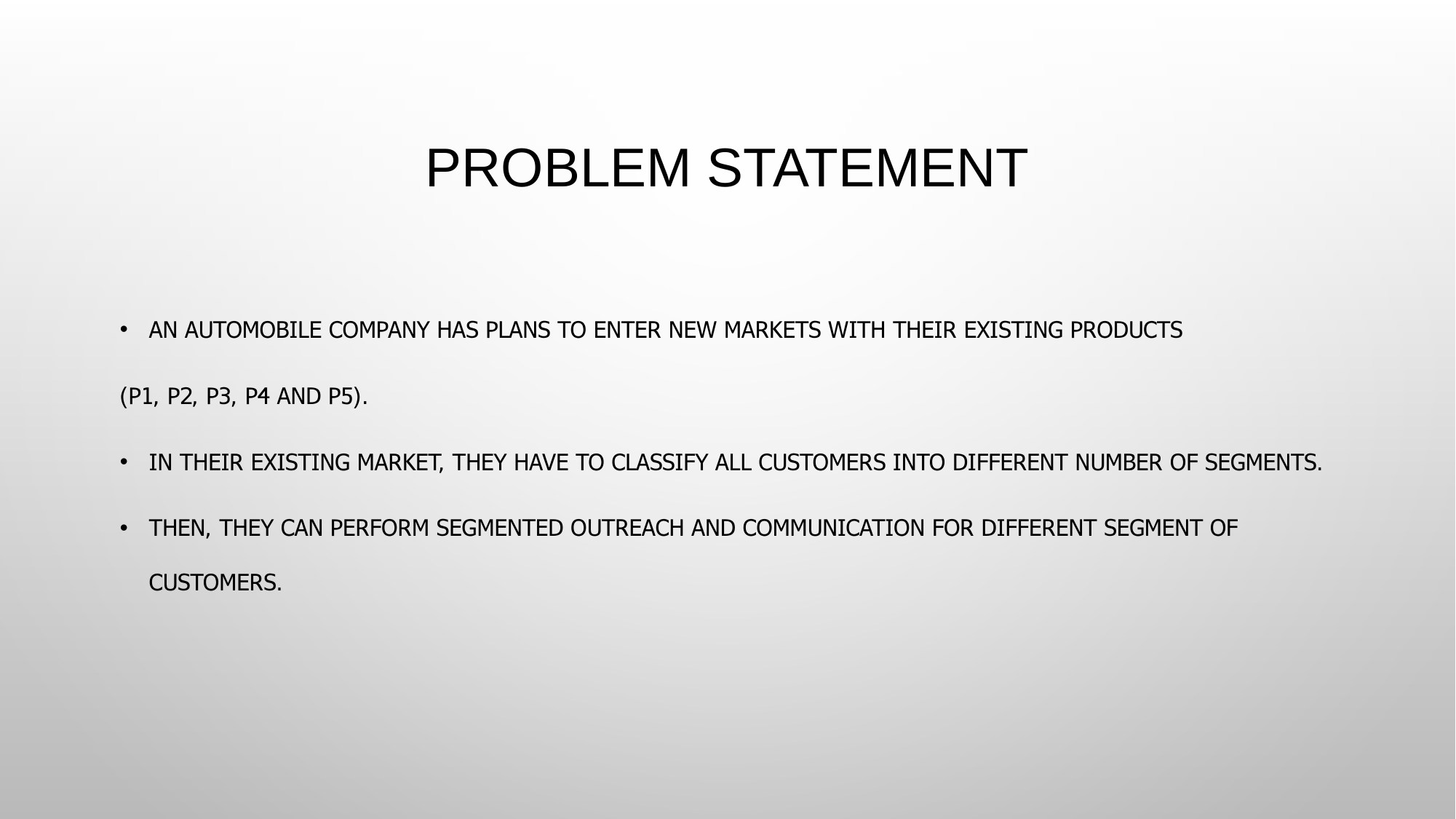

# Problem Statement
An automobile company has plans to enter new markets with their existing products
(P1, P2, P3, P4 and P5).
In their existing market, they have to classify all customers into different number of segments.
Then, they can perform segmented outreach and communication for different segment of customers.